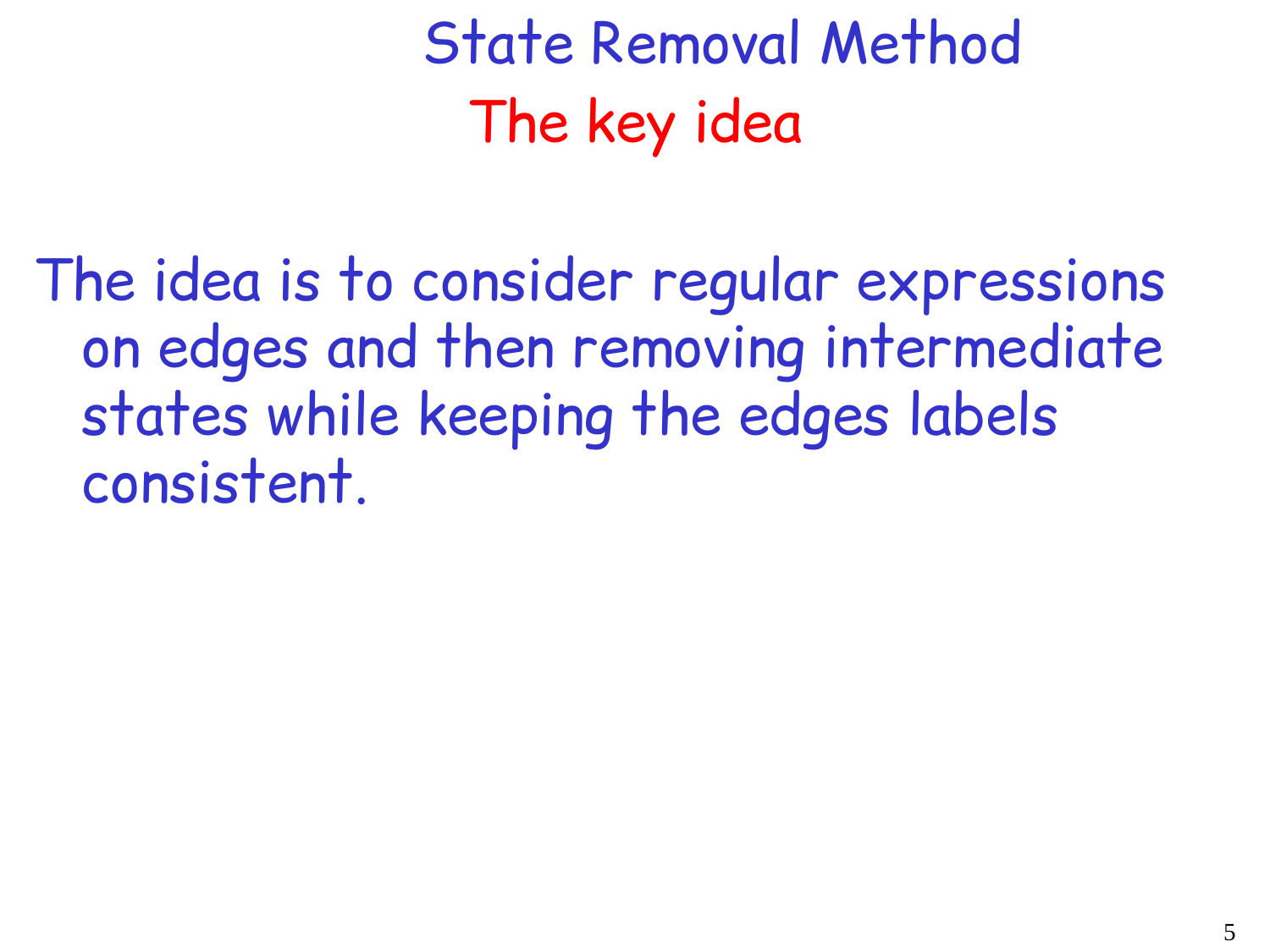

State Removal Method
The key idea

The idea is to consider regular expressions on edges and then removing intermediate states while keeping the edges labels consistent.
5